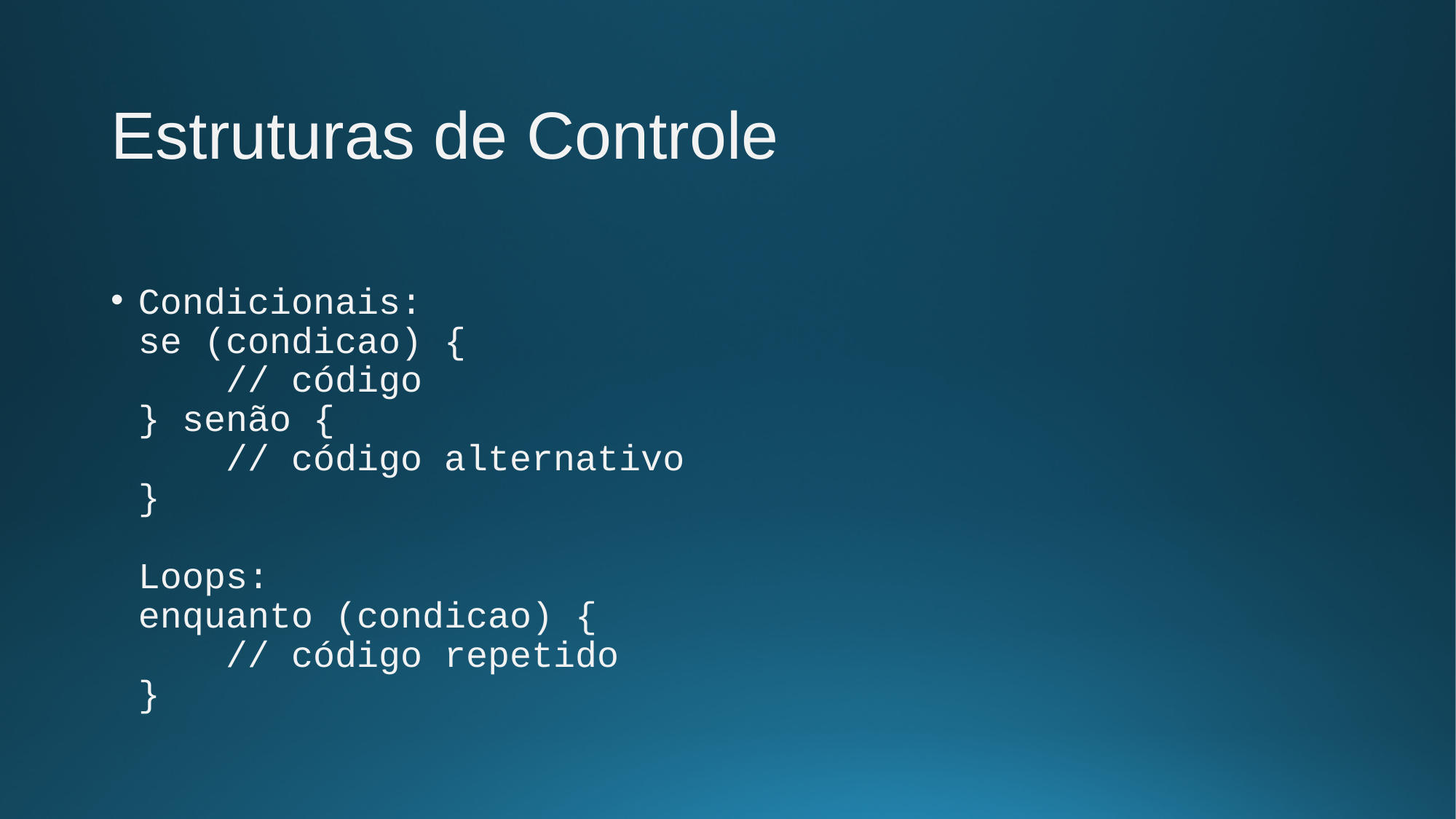

# Estruturas de Controle

Condicionais:
se (condicao) {
    // código
} senão {
    // código alternativo
}
Loops:
enquanto (condicao) {
    // código repetido
}